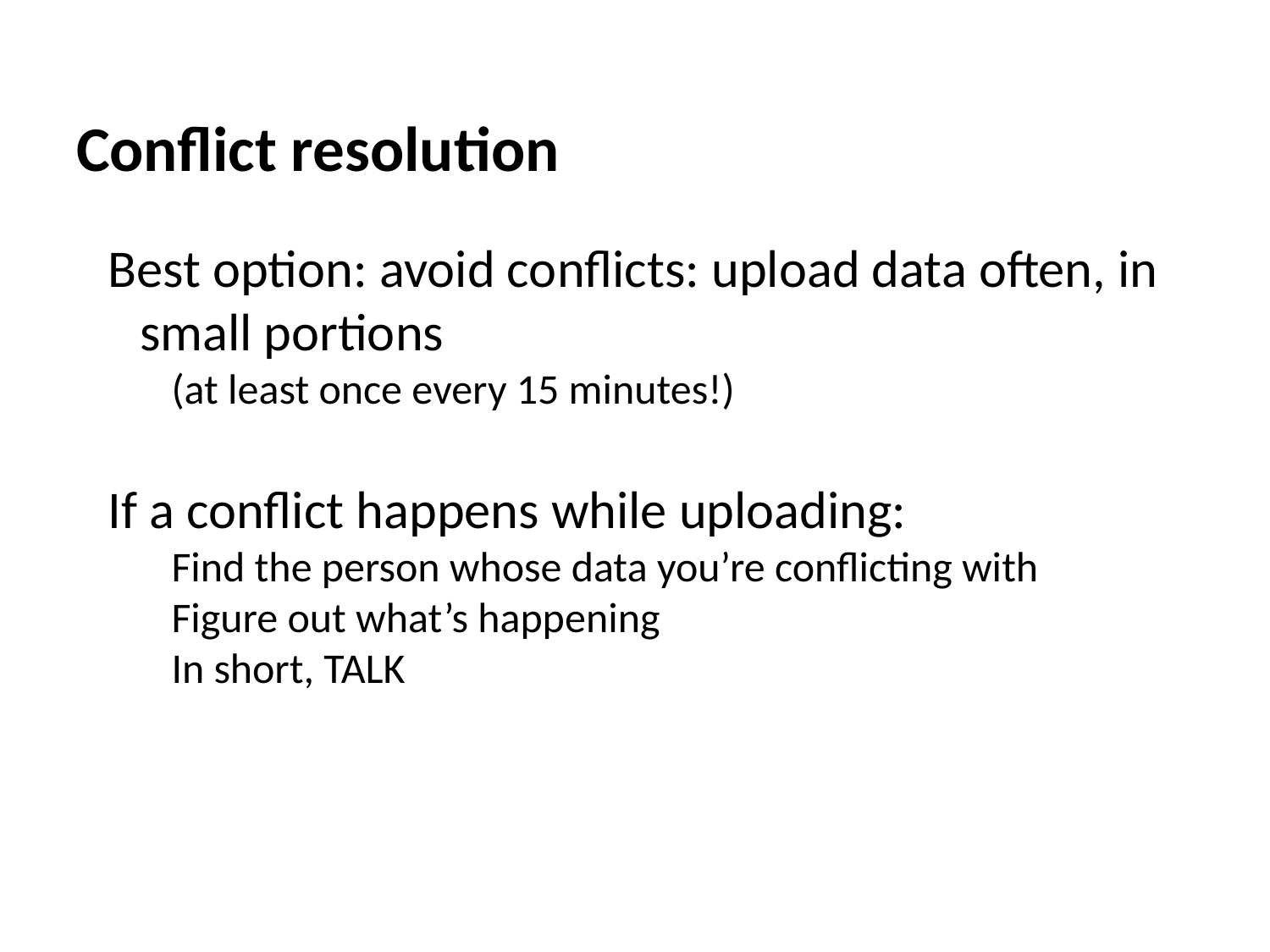

# Conflict resolution
Best option: avoid conflicts: upload data often, in small portions
(at least once every 15 minutes!)

If a conflict happens while uploading:
Find the person whose data you’re conflicting with
Figure out what’s happening
In short, TALK